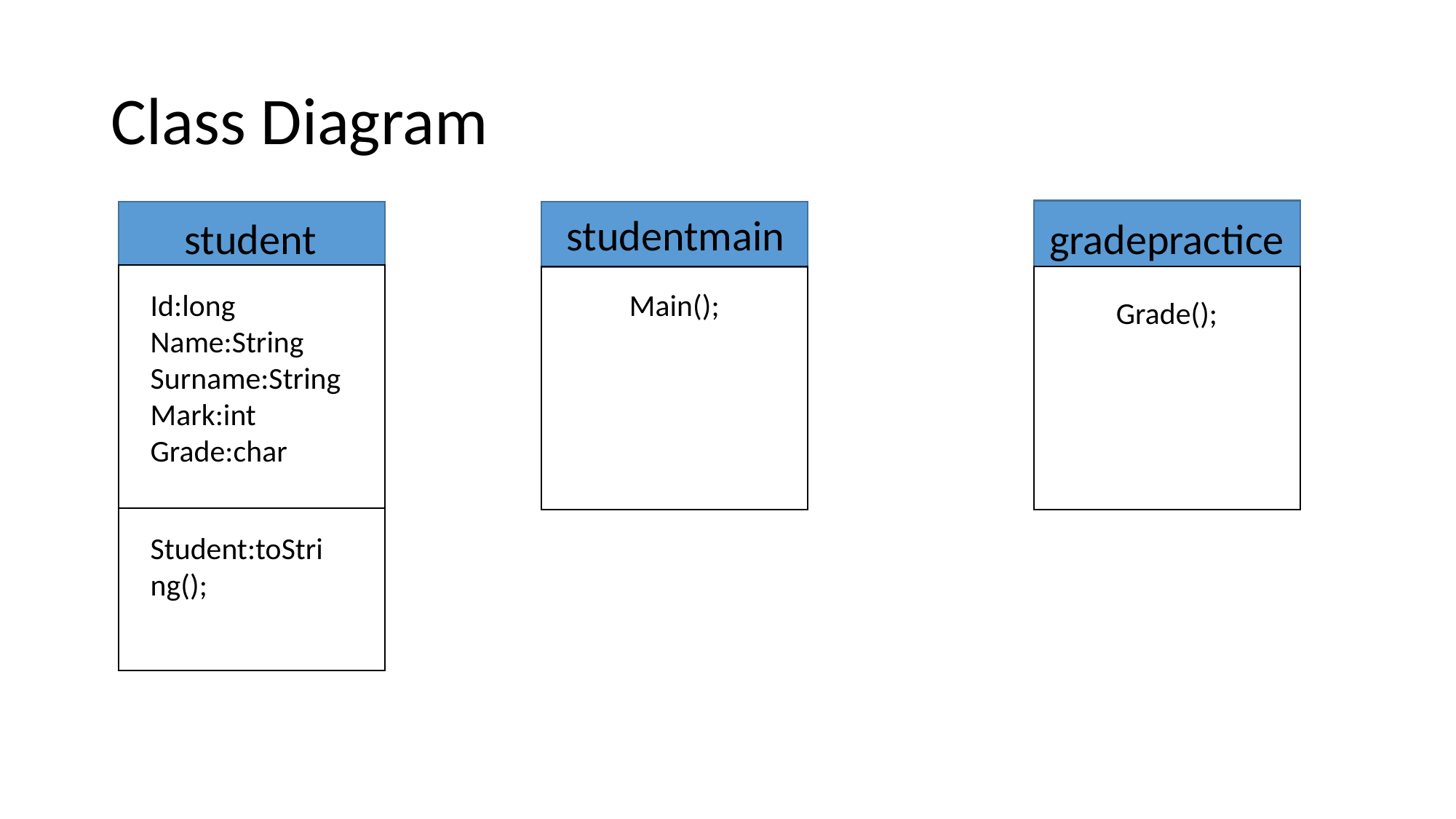

# Class Diagram

studentmain
student
gradepractice

Id:long
Name:String
Surname:String
Mark:int
Grade:char
Main();
Grade();

Student:toString();